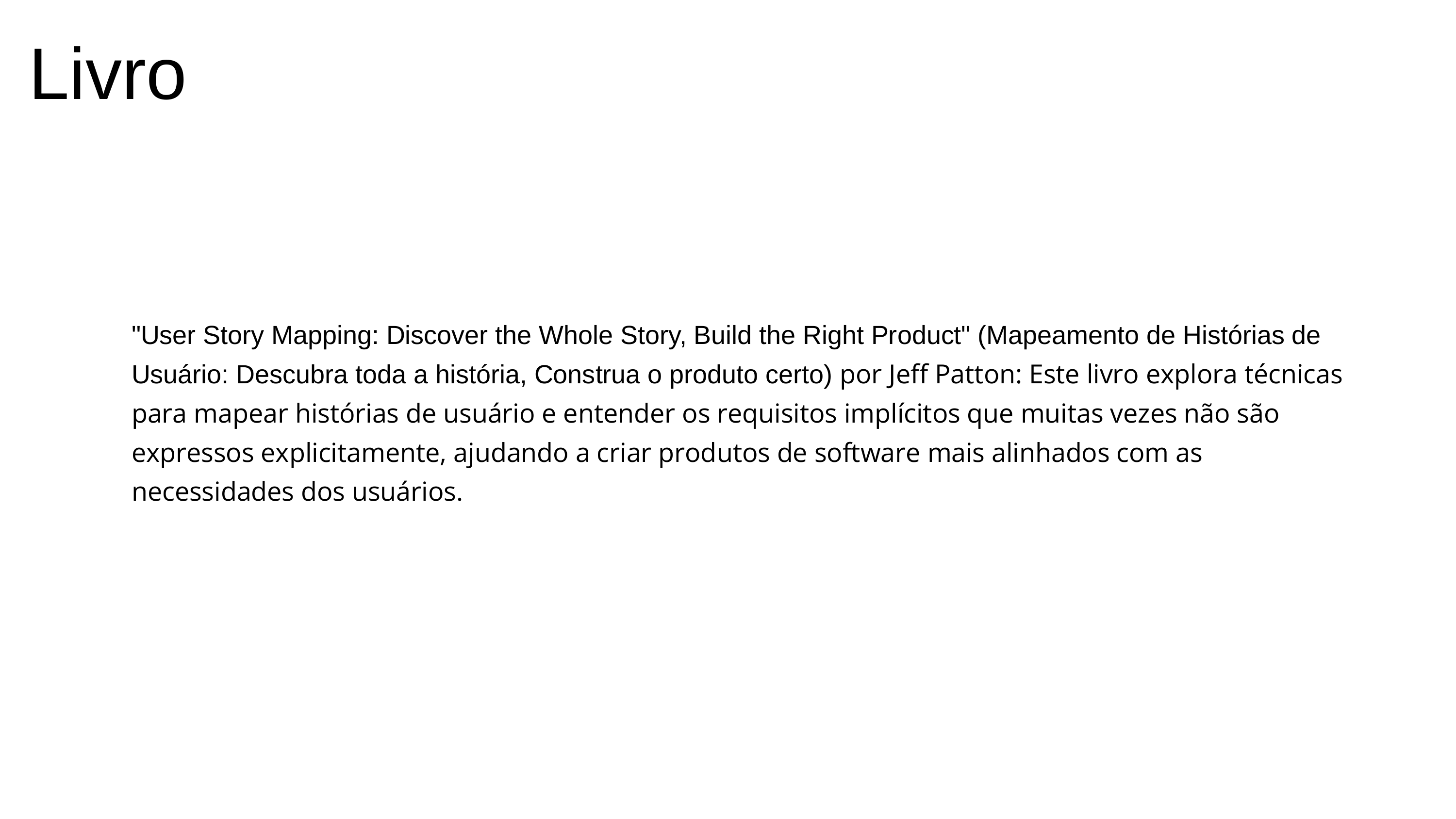

Livro
"User Story Mapping: Discover the Whole Story, Build the Right Product" (Mapeamento de Histórias de Usuário: Descubra toda a história, Construa o produto certo) por Jeff Patton: Este livro explora técnicas para mapear histórias de usuário e entender os requisitos implícitos que muitas vezes não são expressos explicitamente, ajudando a criar produtos de software mais alinhados com as necessidades dos usuários.